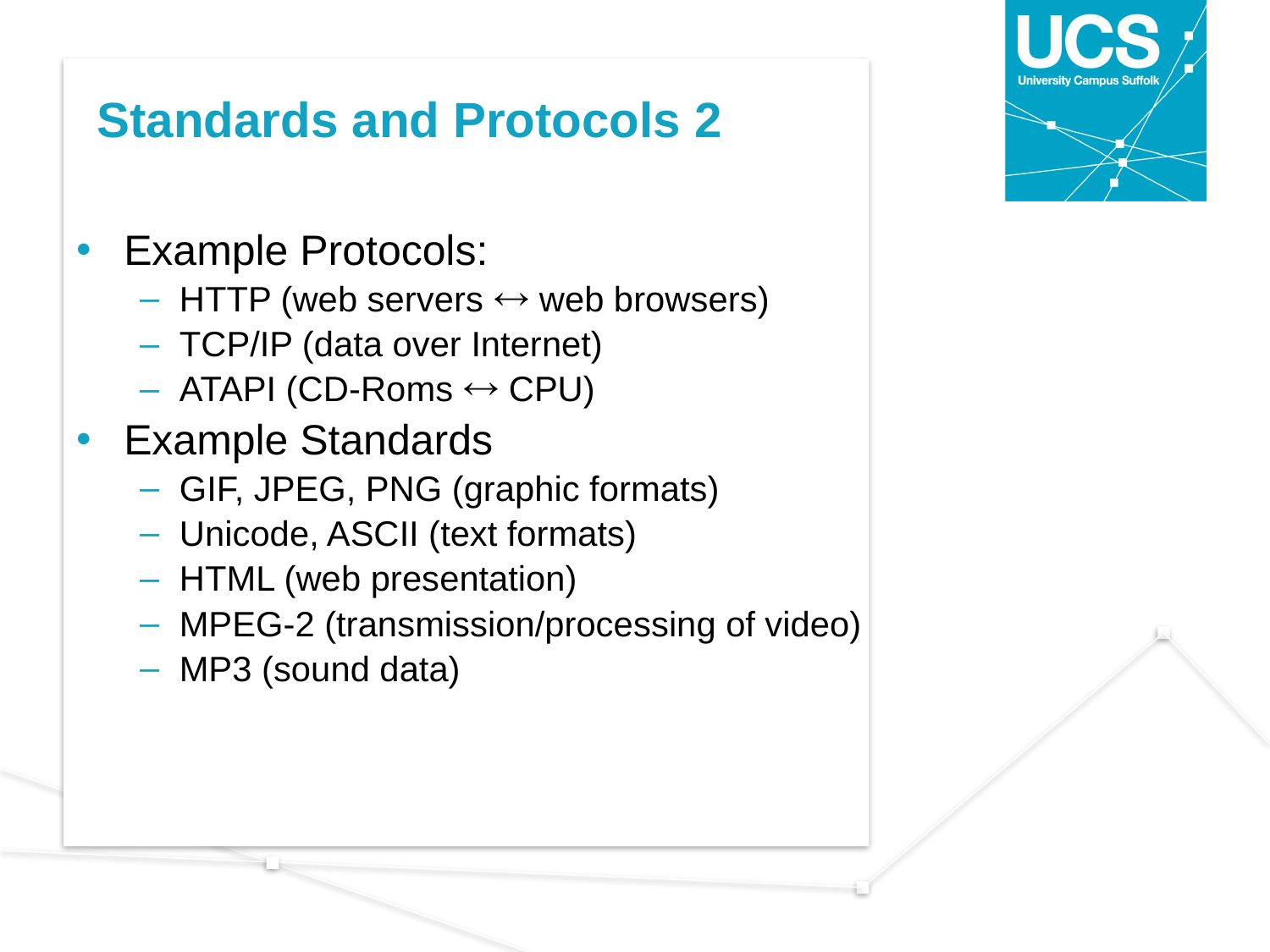

# Standards and Protocols 2
Example Protocols:
HTTP (web servers ↔ web browsers)
TCP/IP (data over Internet)
ATAPI (CD-Roms ↔ CPU)
Example Standards
GIF, JPEG, PNG (graphic formats)
Unicode, ASCII (text formats)
HTML (web presentation)
MPEG-2 (transmission/processing of video)
MP3 (sound data)